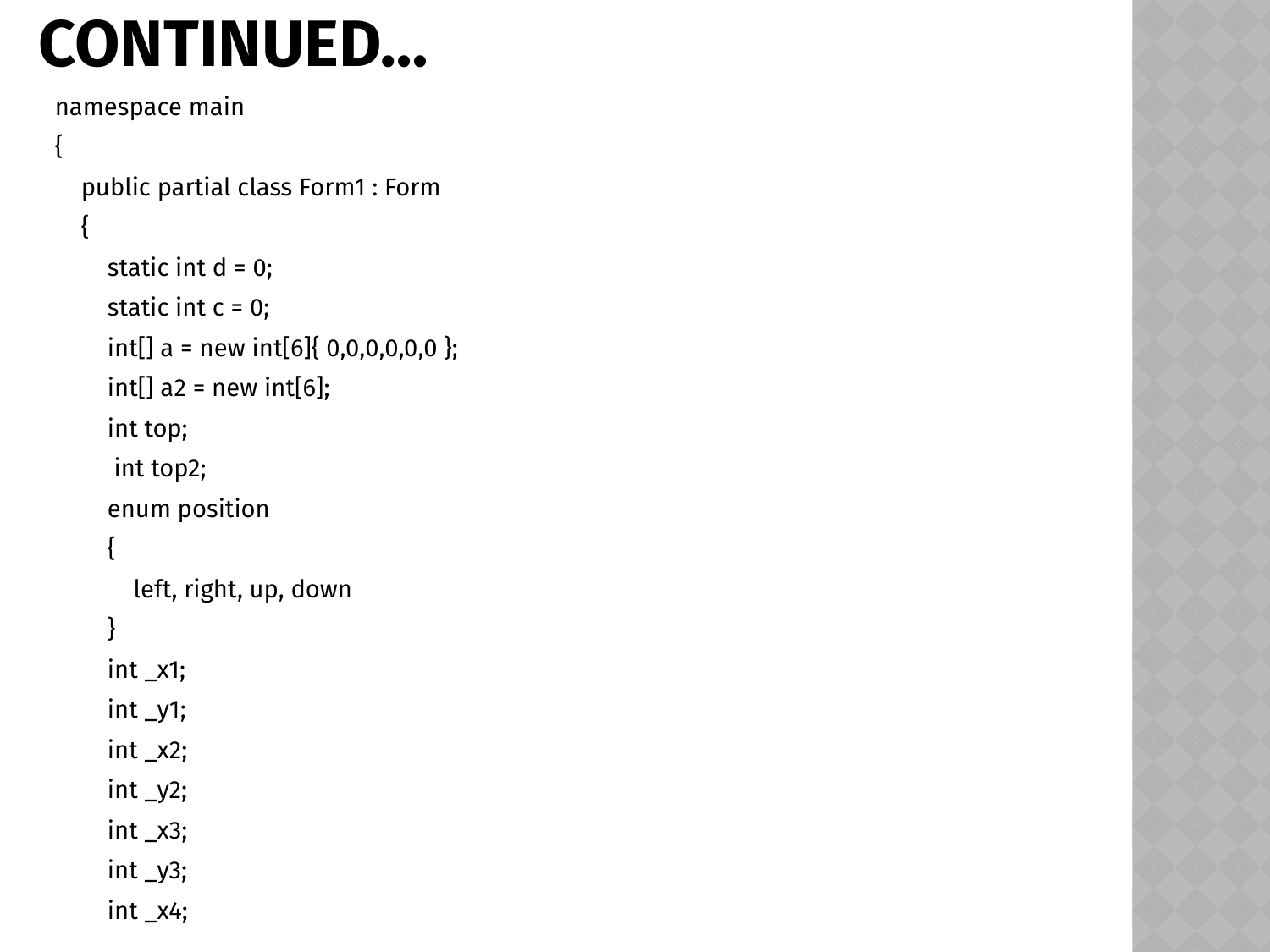

# Continued…
namespace main
{
    public partial class Form1 : Form
    {
        static int d = 0;
        static int c = 0;
        int[] a = new int[6]{ 0,0,0,0,0,0 };
        int[] a2 = new int[6];
        int top;
         int top2;
        enum position
        {
            left, right, up, down
        }
        int _x1;
        int _y1;
        int _x2;
        int _y2;
        int _x3;
        int _y3;
        int _x4;